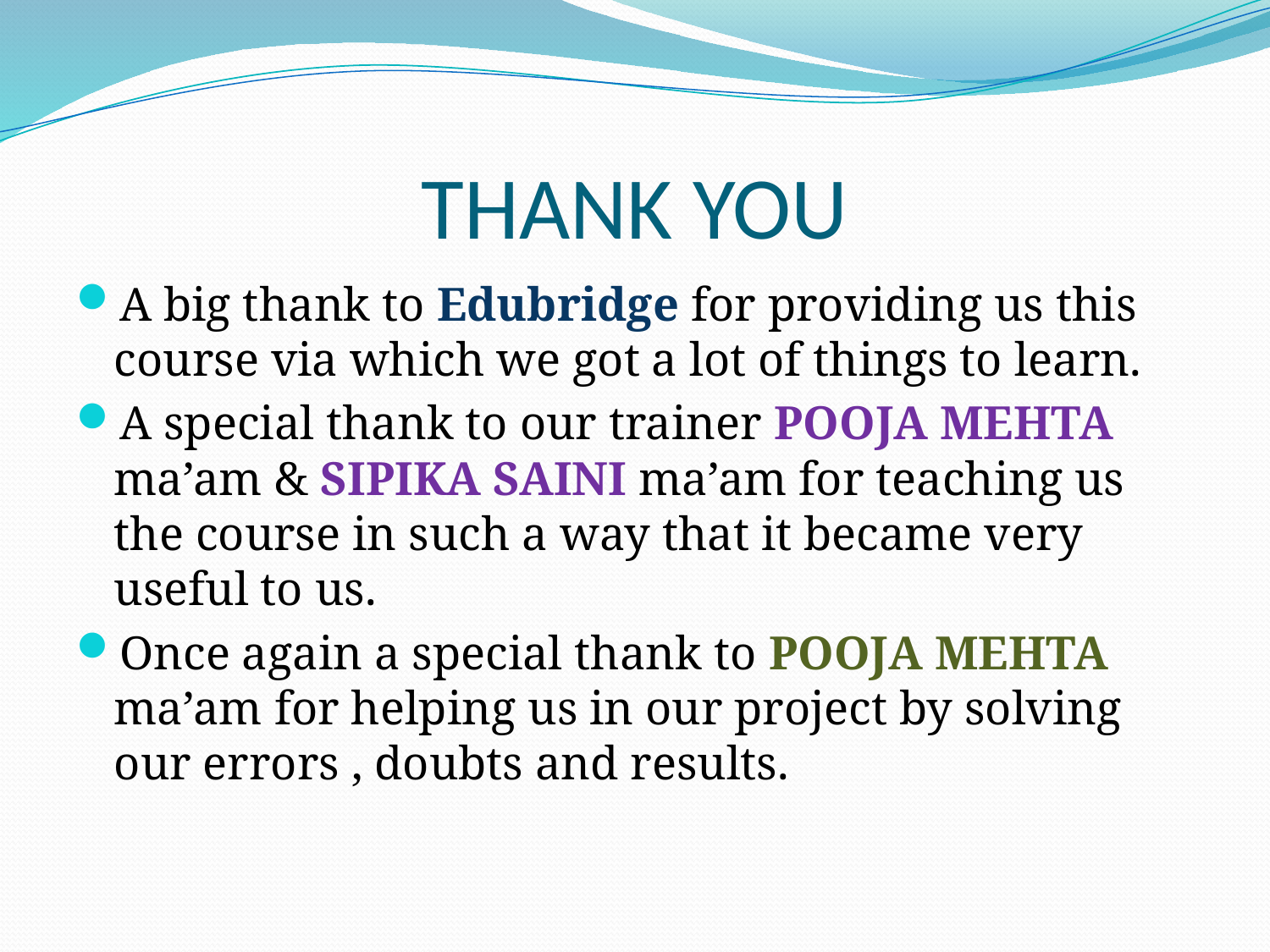

# THANK YOU
A big thank to Edubridge for providing us this course via which we got a lot of things to learn.
A special thank to our trainer POOJA MEHTA ma’am & SIPIKA SAINI ma’am for teaching us the course in such a way that it became very useful to us.
Once again a special thank to POOJA MEHTA ma’am for helping us in our project by solving our errors , doubts and results.